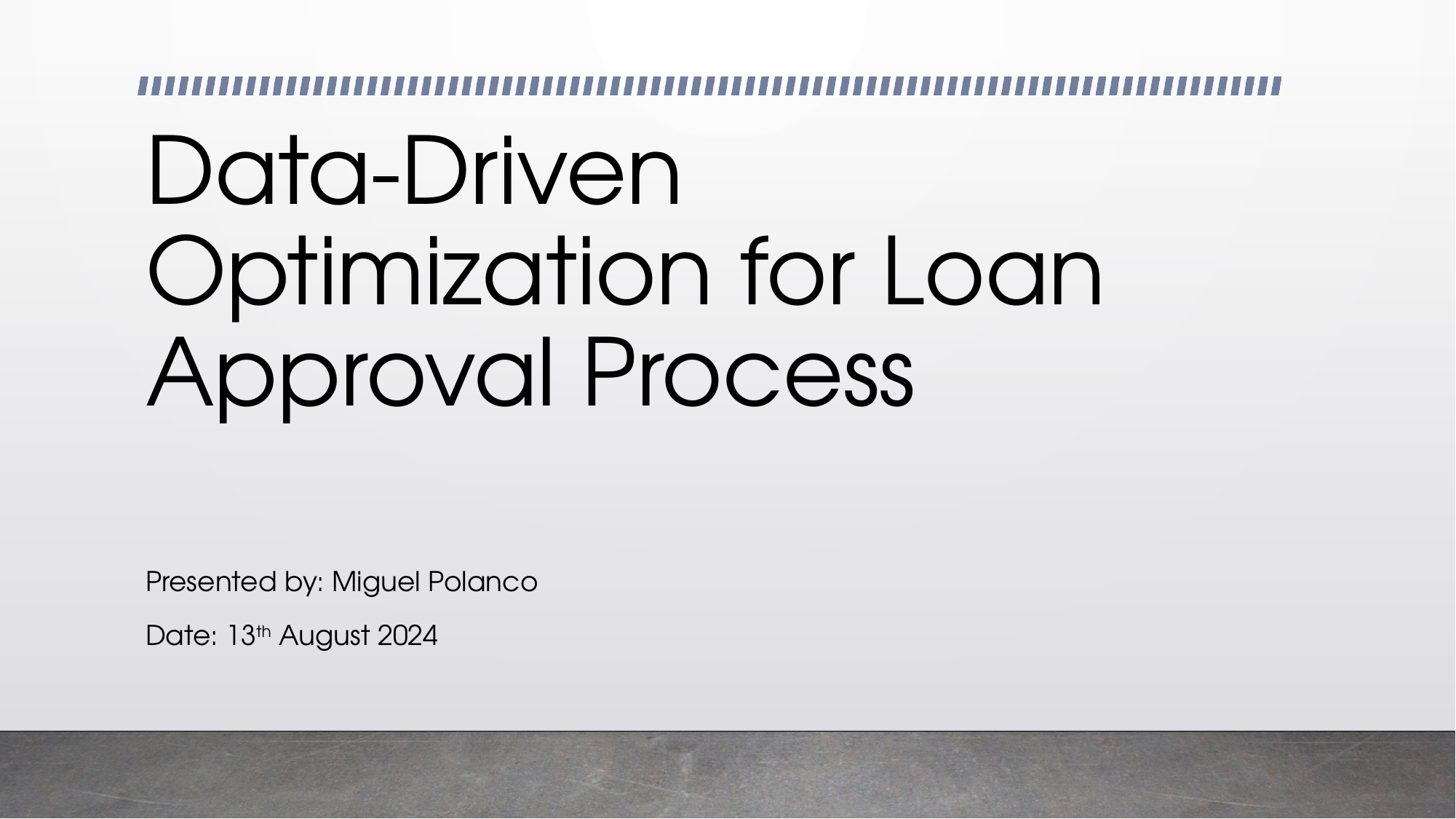

# Data-Driven Optimization for Loan Approval Process
Presented by: Miguel Polanco
Date: 13th August 2024